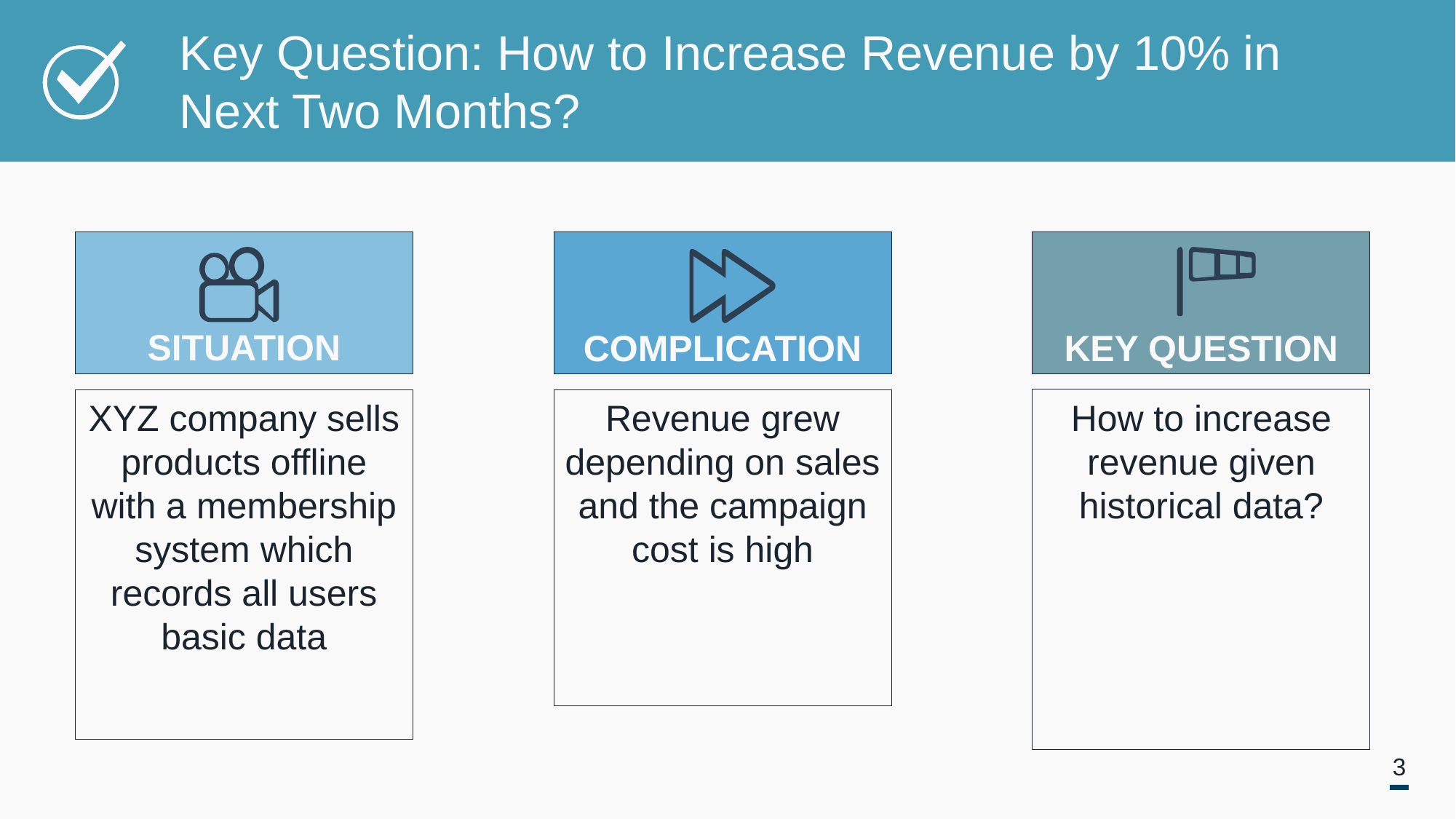

Key Question: How to Increase Revenue by 10% in Next Two Months?

SITUATION

XYZ company sells products offline with a membership system which records all users basic data

KEY QUESTION

COMPLICATION

Revenue grew depending on sales and the campaign cost is high

How to increase revenue given historical data?